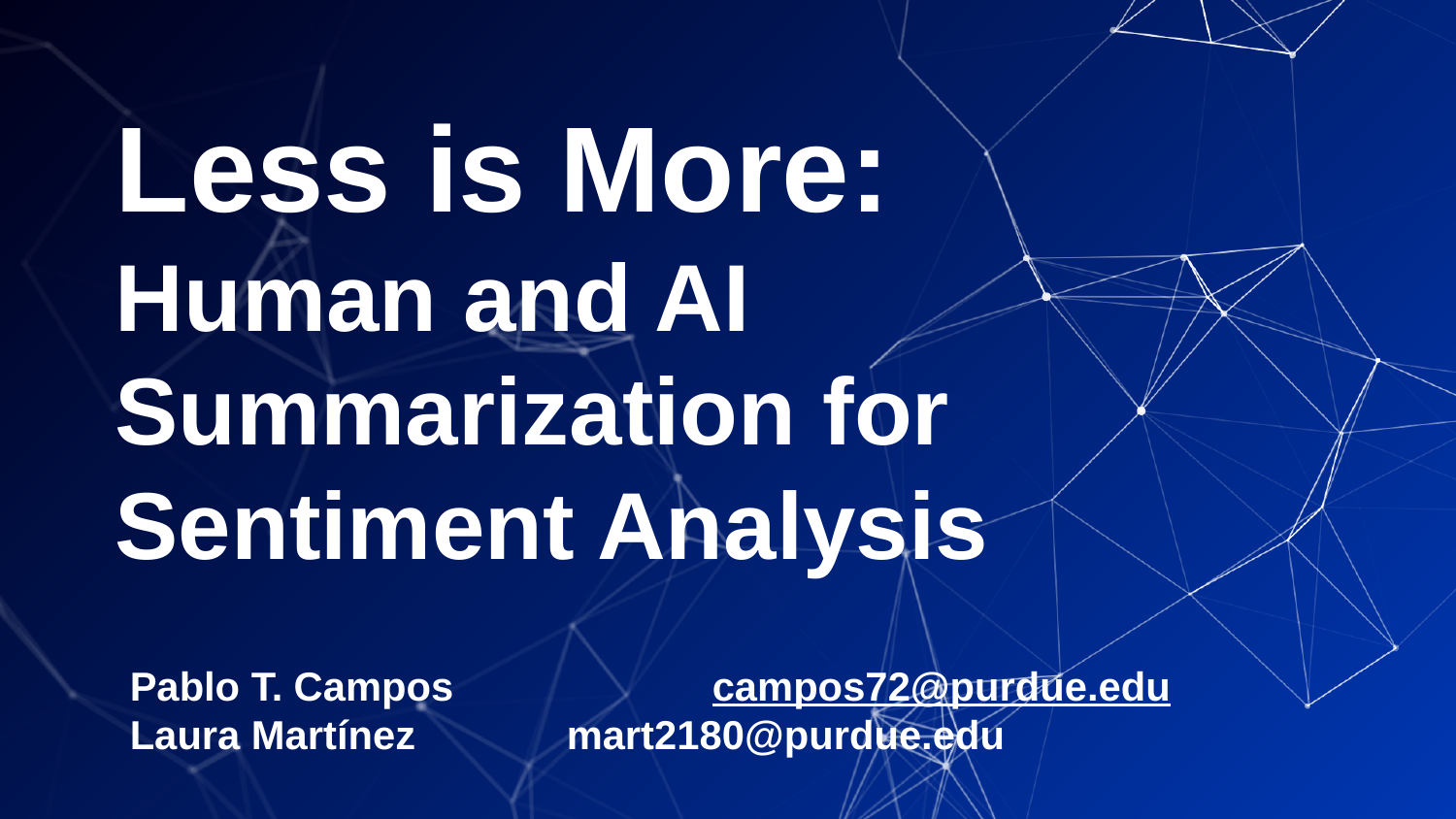

# Less is More:
Human and AI Summarization for Sentiment Analysis

Pablo T. Campos		campos72@purdue.edu
Laura Martínez		mart2180@purdue.edu